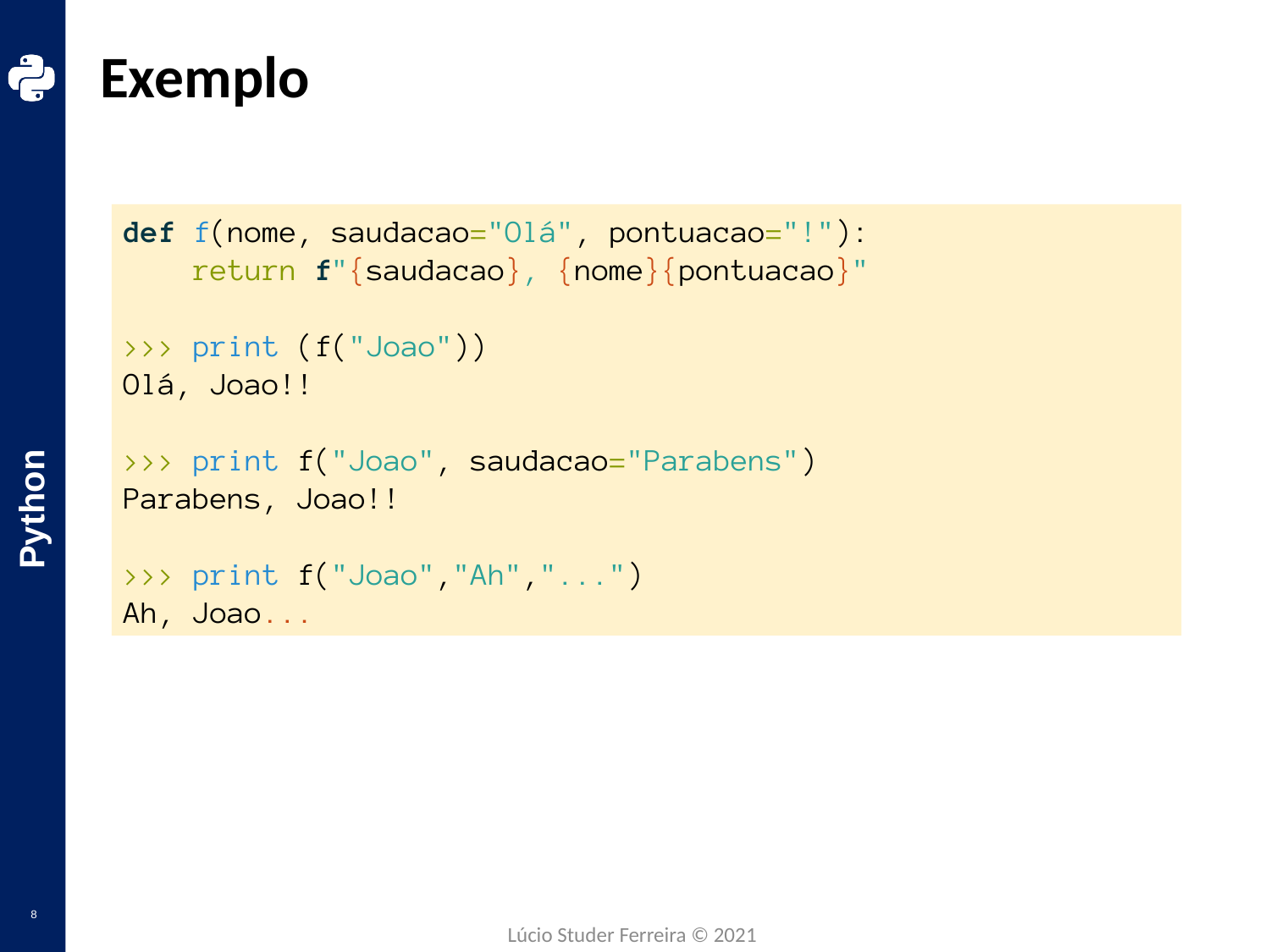

# Exemplo

def f(nome, saudacao="Olá", pontuacao="!"):
    return f"{saudacao}, {nome}{pontuacao}"
>>> print (f("Joao"))
Olá, Joao!!
>>> print f("Joao", saudacao="Parabens")
Parabens, Joao!!
>>> print f("Joao","Ah","...")
Ah, Joao...